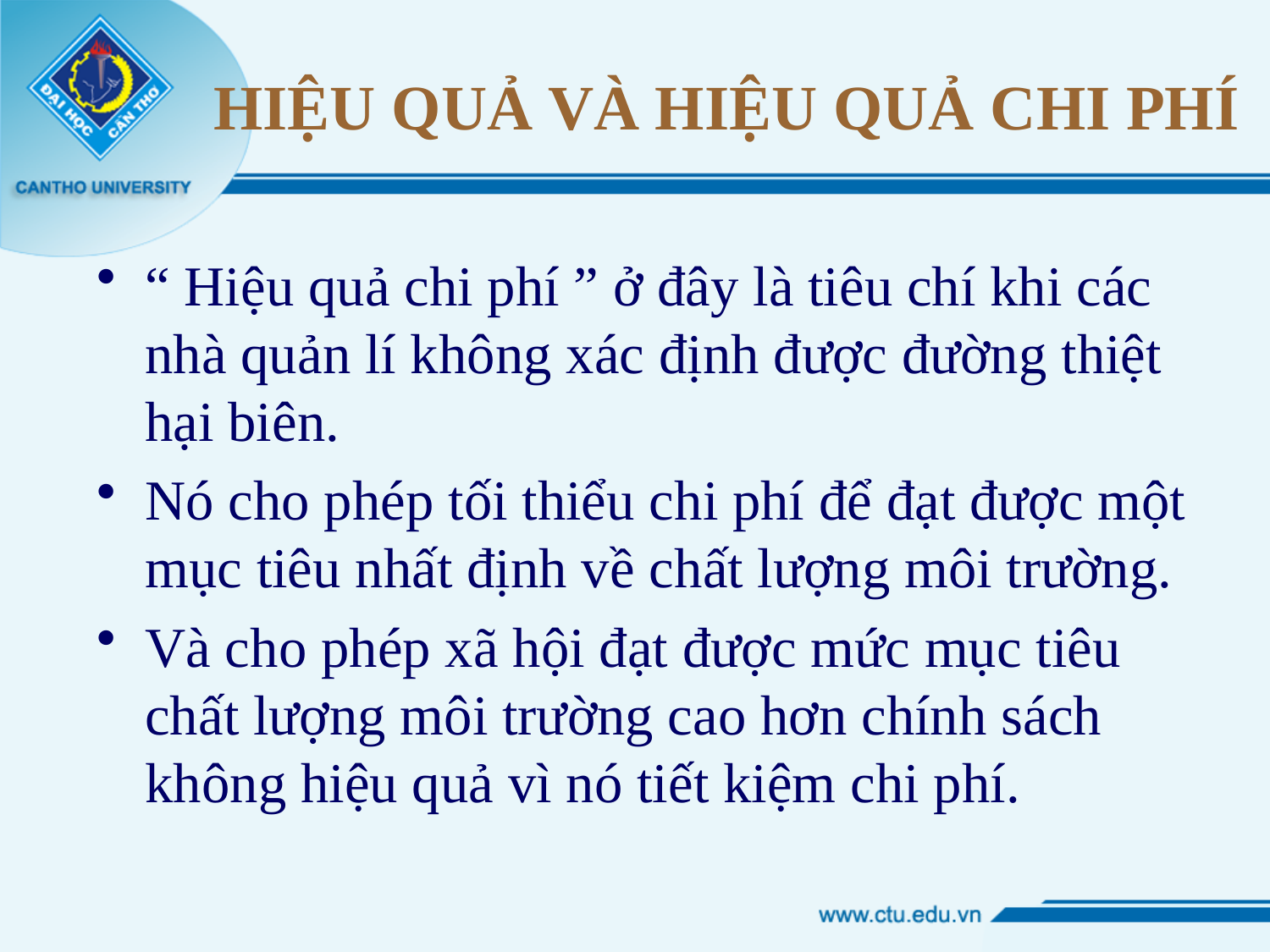

# HIỆU QUẢ VÀ HIỆU QUẢ CHI PHÍ
“ Hiệu quả chi phí ” ở đây là tiêu chí khi các nhà quản lí không xác định được đường thiệt hại biên.
Nó cho phép tối thiểu chi phí để đạt được một mục tiêu nhất định về chất lượng môi trường.
Và cho phép xã hội đạt được mức mục tiêu chất lượng môi trường cao hơn chính sách không hiệu quả vì nó tiết kiệm chi phí.